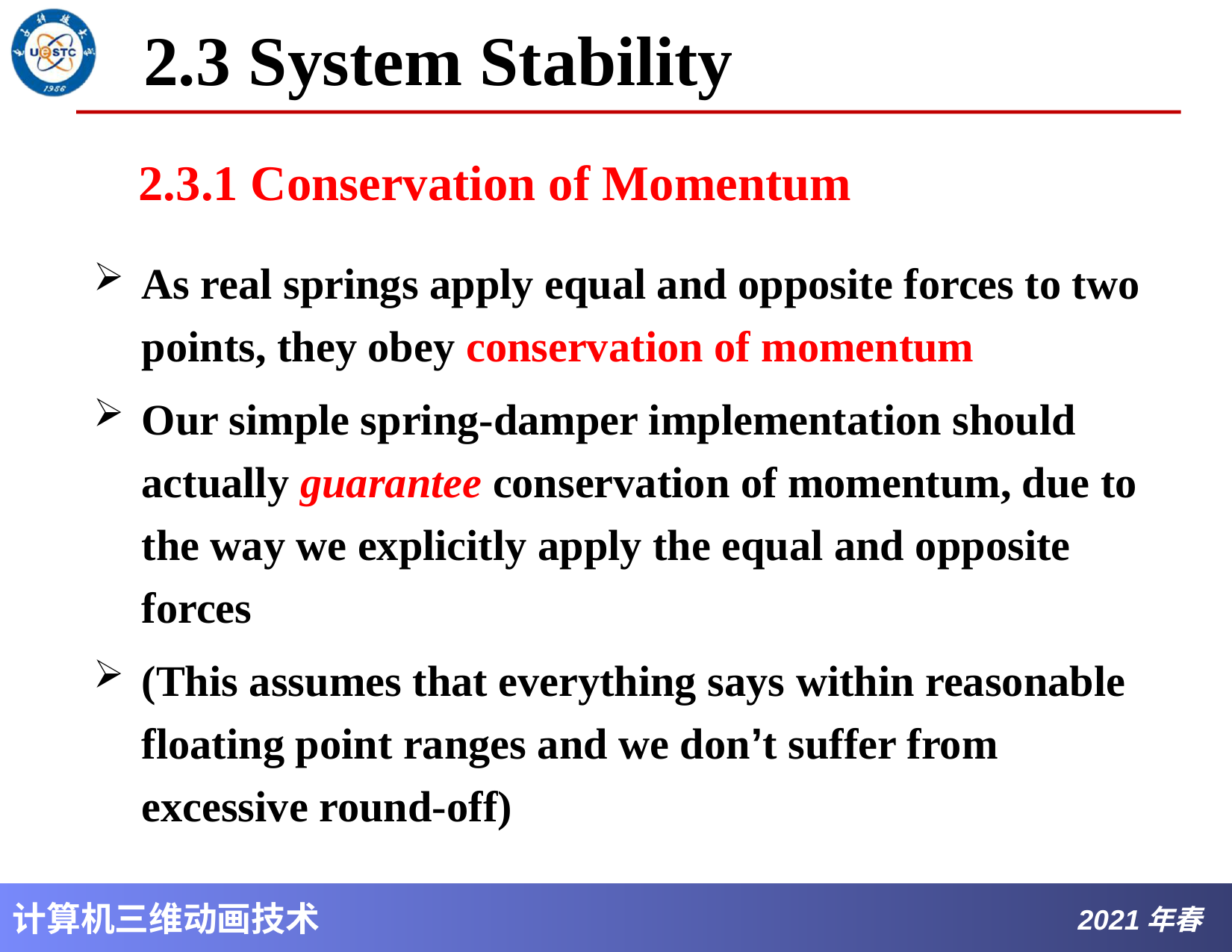

# 2.3 System Stability
2.3.1 Conservation of Momentum
As real springs apply equal and opposite forces to two points, they obey conservation of momentum
Our simple spring-damper implementation should actually guarantee conservation of momentum, due to the way we explicitly apply the equal and opposite forces
(This assumes that everything says within reasonable floating point ranges and we don’t suffer from excessive round-off)